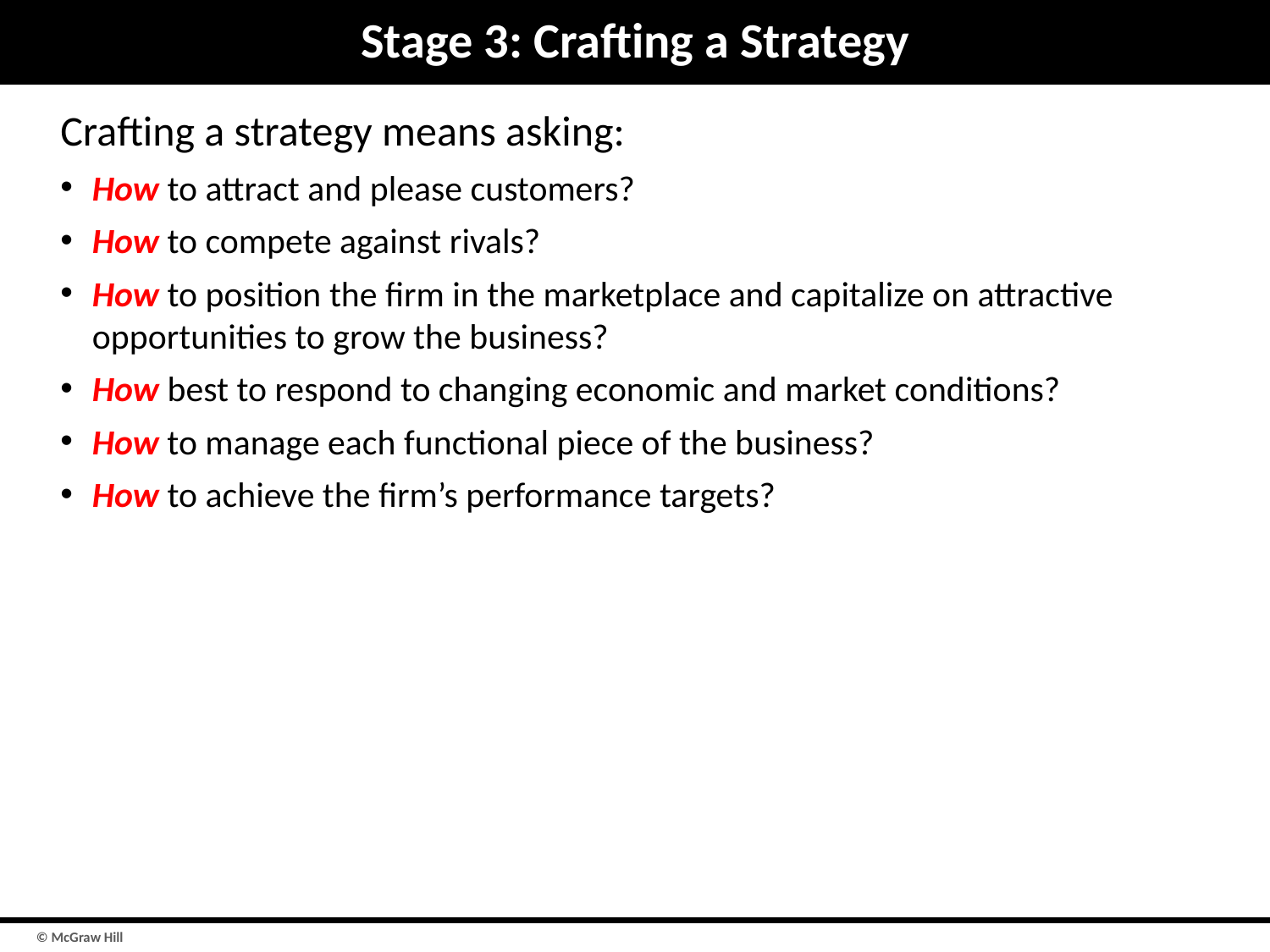

# Stage 3: Crafting a Strategy
Crafting a strategy means asking:
How to attract and please customers?
How to compete against rivals?
How to position the firm in the marketplace and capitalize on attractive opportunities to grow the business?
How best to respond to changing economic and market conditions?
How to manage each functional piece of the business?
How to achieve the firm’s performance targets?